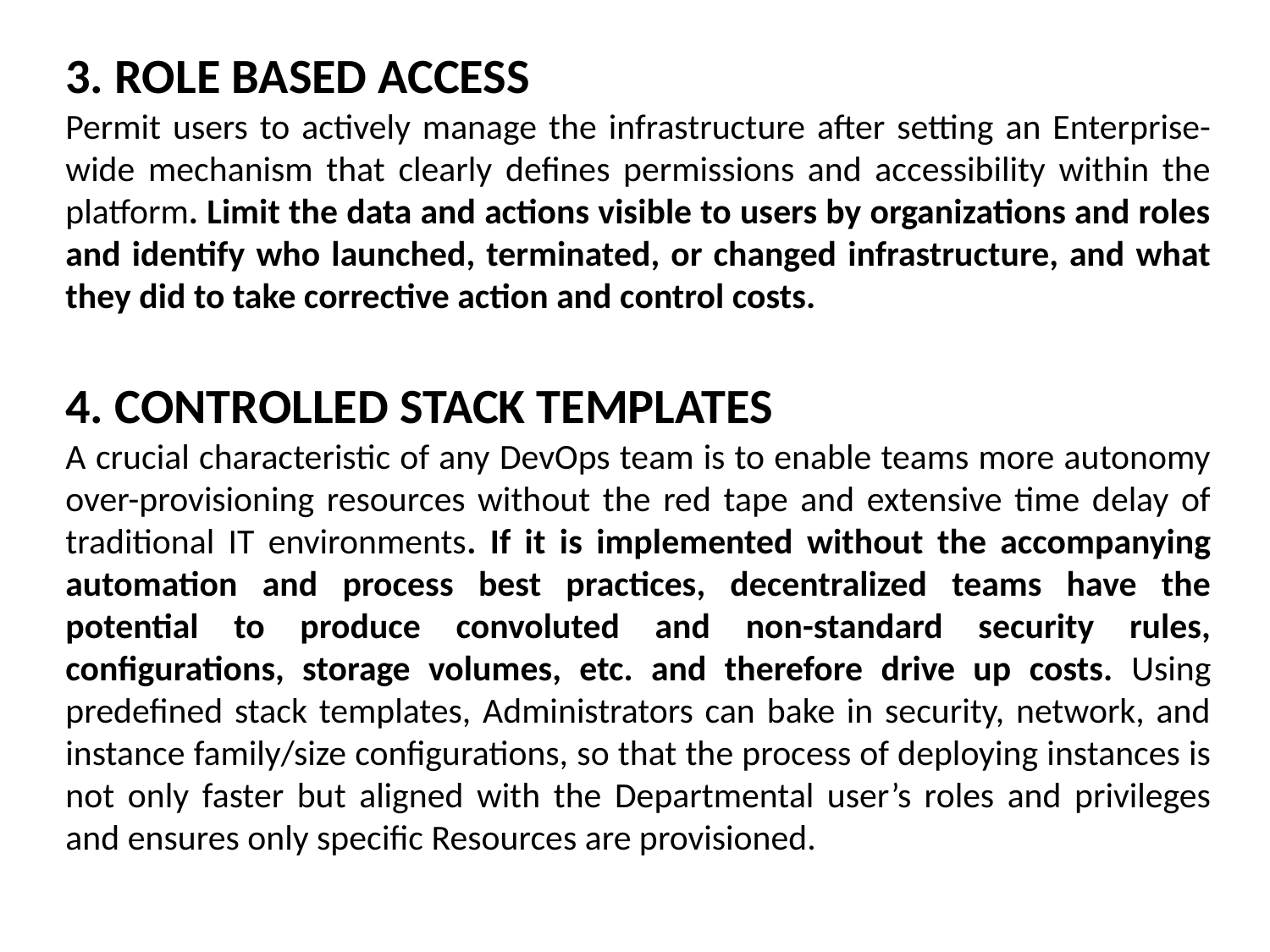

3. ROLE BASED ACCESS
Permit users to actively manage the infrastructure after setting an Enterprise-wide mechanism that clearly defines permissions and accessibility within the platform. Limit the data and actions visible to users by organizations and roles and identify who launched, terminated, or changed infrastructure, and what they did to take corrective action and control costs.

4. CONTROLLED STACK TEMPLATES
A crucial characteristic of any DevOps team is to enable teams more autonomy over-provisioning resources without the red tape and extensive time delay of traditional IT environments. If it is implemented without the accompanying automation and process best practices, decentralized teams have the potential to produce convoluted and non-standard security rules, configurations, storage volumes, etc. and therefore drive up costs. Using predefined stack templates, Administrators can bake in security, network, and instance family/size configurations, so that the process of deploying instances is not only faster but aligned with the Departmental user’s roles and privileges and ensures only specific Resources are provisioned.